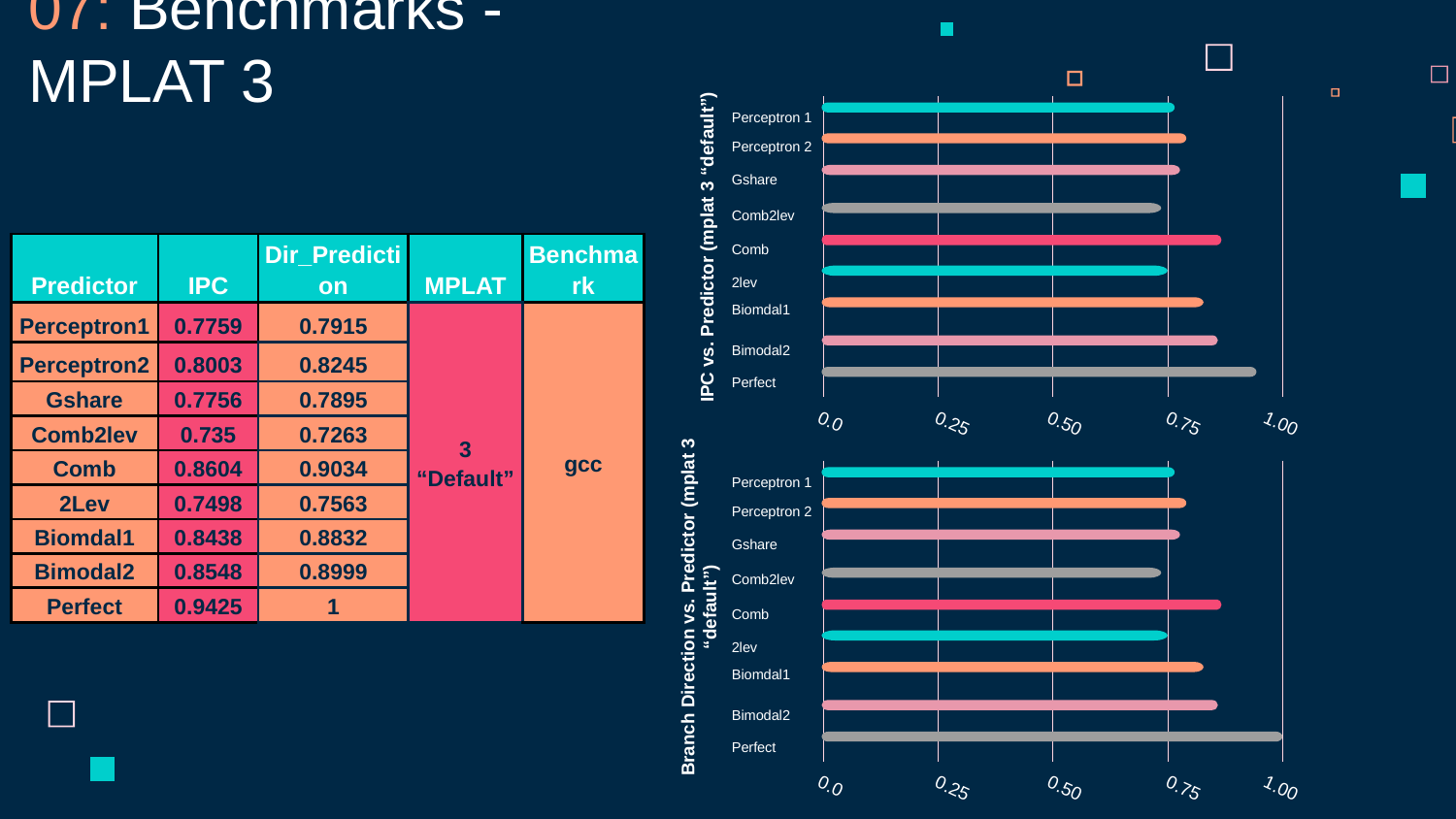

# 07: Benchmarks - MPLAT 3
Perceptron 1

Perceptron 2

Gshare

Comb2lev
IPC vs. Predictor (mplat 3 “default”)
Comb
| Predictor | IPC | Dir\_Prediction | MPLAT | Benchmark |
| --- | --- | --- | --- | --- |
| Perceptron1 | 0.7759 | 0.7915 | 3 “Default” | gcc |
| Perceptron2 | 0.8003 | 0.8245 |  |  |
| Gshare | 0.7756 | 0.7895 |  |  |
| Comb2lev | 0.735 | 0.7263 |  |  |
| Comb | 0.8604 | 0.9034 |  |  |
| 2Lev | 0.7498 | 0.7563 |  |  |
| Biomdal1 | 0.8438 | 0.8832 |  |  |
| Bimodal2 | 0.8548 | 0.8999 |  |  |
| Perfect | 0.9425 | 1 |  |  |

2lev
Biomdal1

Bimodal2
Perfect

0.0
0.25
0.50
0.75
1.00
Perceptron 1

Perceptron 2

Gshare

Comb2lev
Branch Direction vs. Predictor (mplat 3 “default”)
Comb

2lev
Biomdal1

Bimodal2
Perfect

0.0
0.25
0.50
0.75
1.00